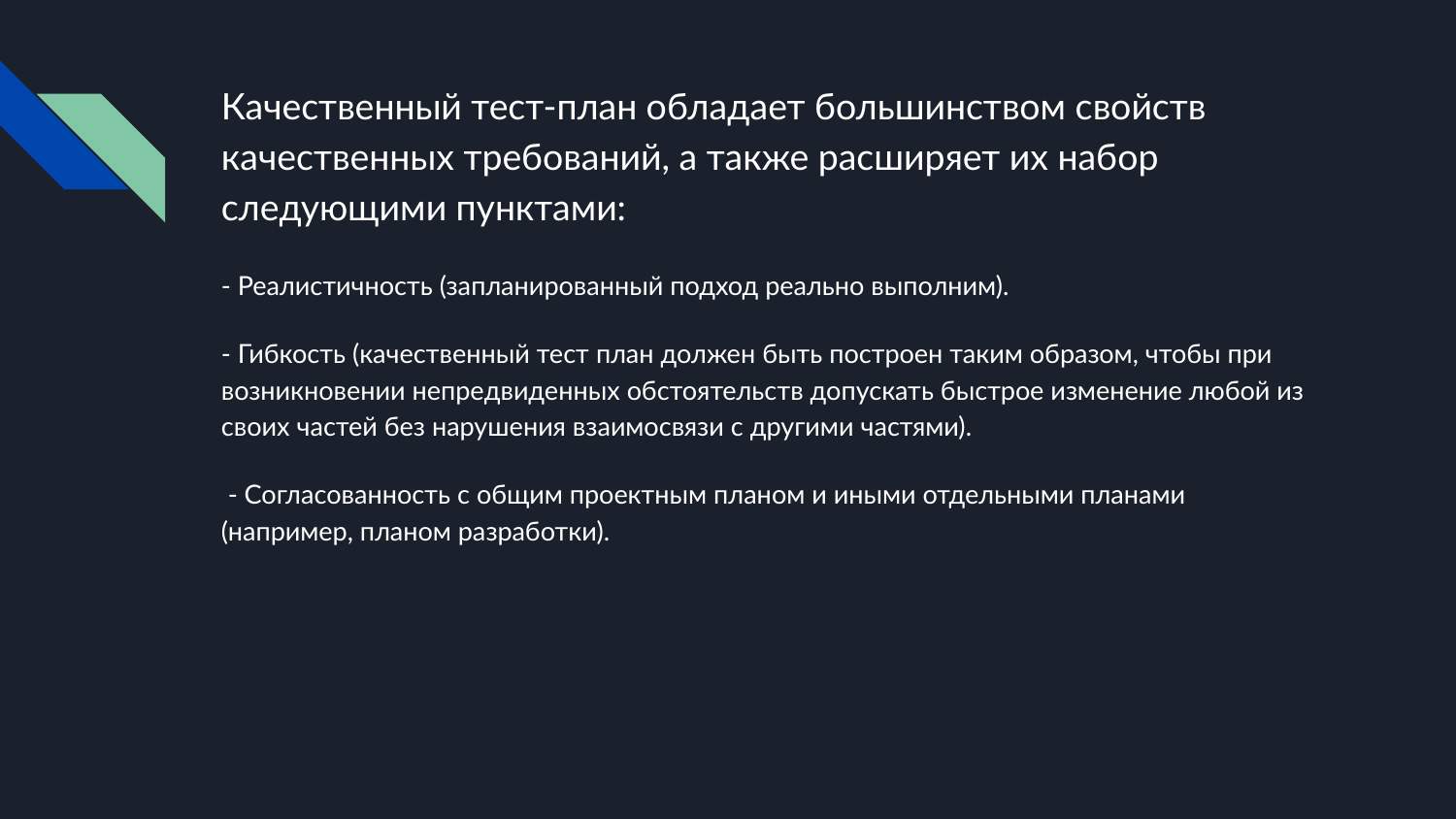

# Качественный тест-план обладает большинством свойств качественных требований, а также расширяет их набор следующими пунктами:
- Реалистичность (запланированный подход реально выполним).
- Гибкость (качественный тест план должен быть построен таким образом, чтобы при возникновении непредвиденных обстоятельств допускать быстрое изменение любой из своих частей без нарушения взаимосвязи с другими частями).
 - Согласованность с общим проектным планом и иными отдельными планами (например, планом разработки).